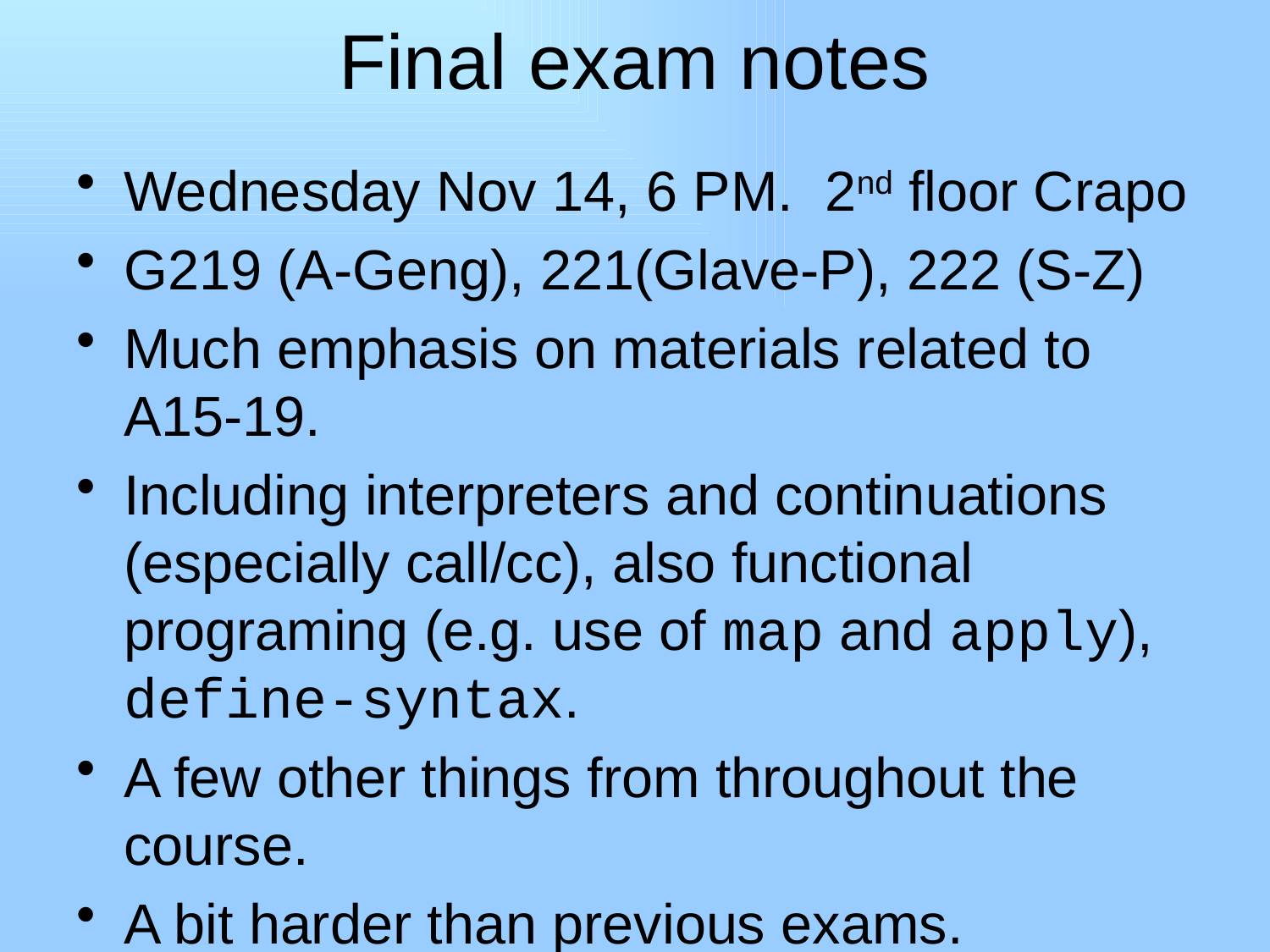

# Final exam notes
Wednesday Nov 14, 6 PM.  2nd floor Crapo
G219 (A-Geng), 221(Glave-P), 222 (S-Z)
Much emphasis on materials related to A15-19.
Including interpreters and continuations (especially call/cc), also functional programing (e.g. use of map and apply), define-syntax.
A few other things from throughout the course.
A bit harder than previous exams.